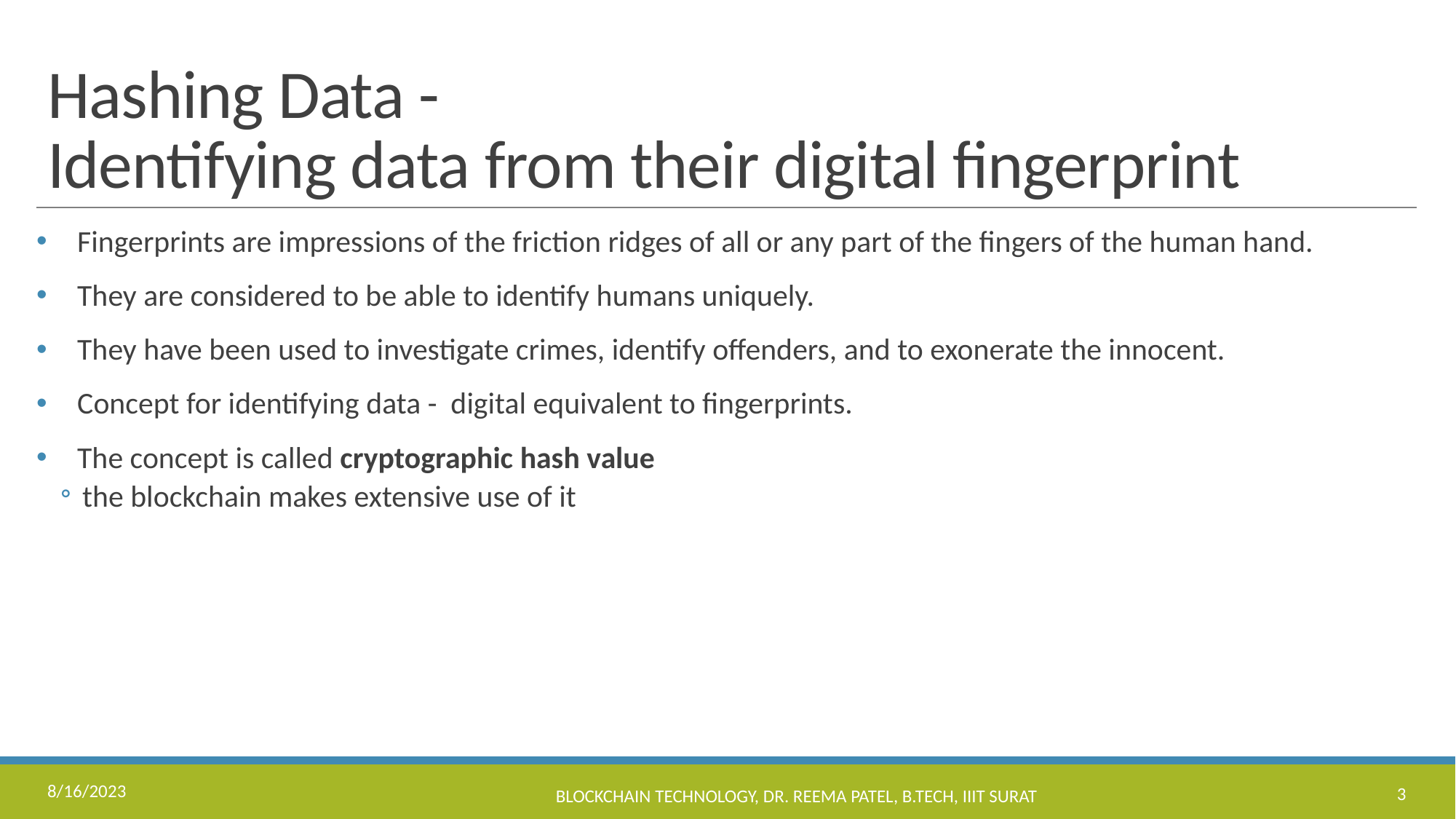

# Hashing Data - Identifying data from their digital fingerprint
Fingerprints are impressions of the friction ridges of all or any part of the fingers of the human hand.
They are considered to be able to identify humans uniquely.
They have been used to investigate crimes, identify offenders, and to exonerate the innocent.
Concept for identifying data -  digital equivalent to fingerprints.
The concept is called cryptographic hash value
the blockchain makes extensive use of it
8/16/2023
Blockchain Technology, Dr. Reema Patel, B.Tech, IIIT Surat
3